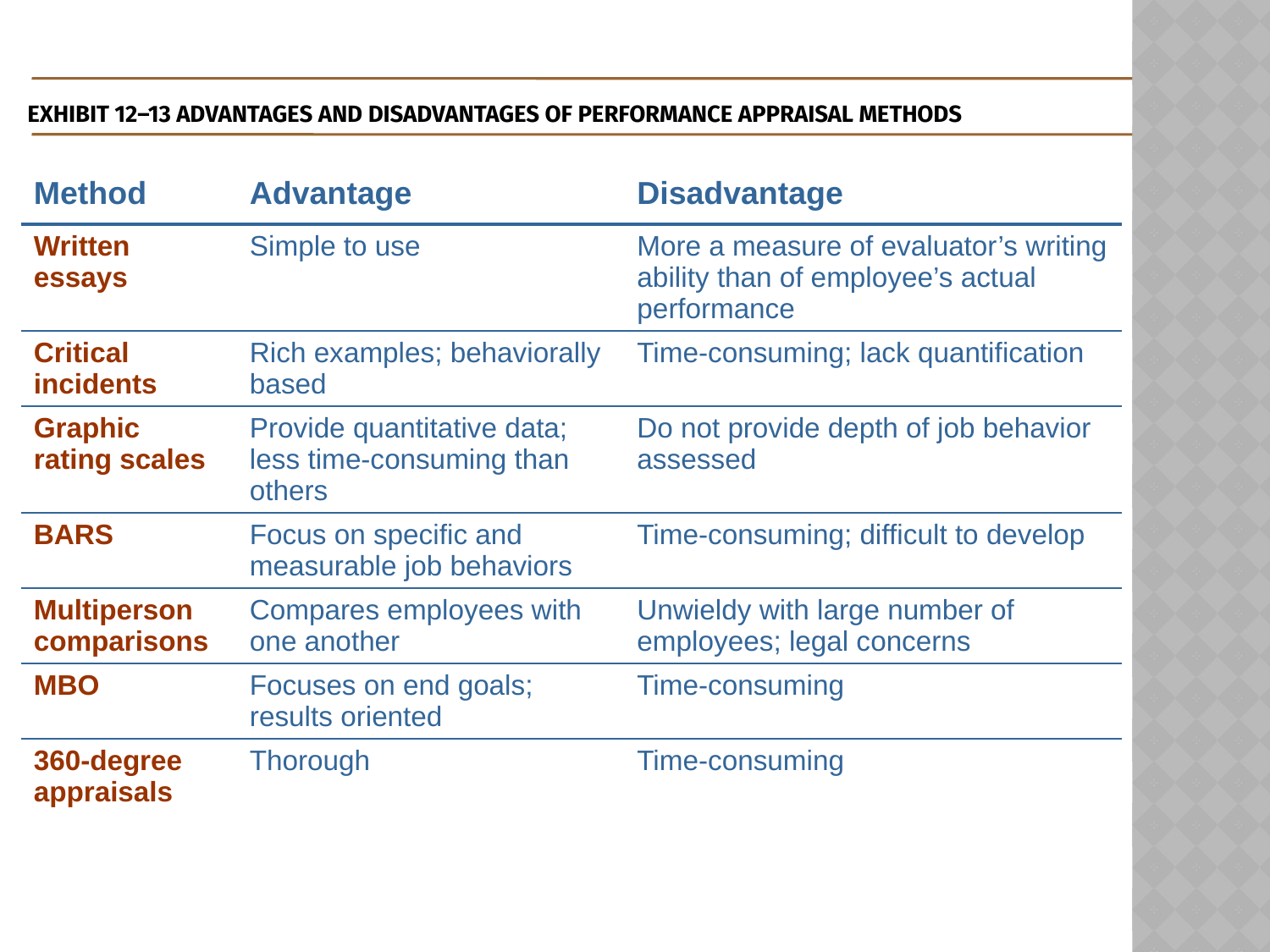

# Exhibit 12–13 Advantages and Disadvantages of Performance Appraisal Methods

| Method | Advantage | Disadvantage |
| --- | --- | --- |
| Written essays | Simple to use | More a measure of evaluator’s writing ability than of employee’s actual performance |
| Critical incidents | Rich examples; behaviorally based | Time-consuming; lack quantification |
| Graphic rating scales | Provide quantitative data; less time-consuming than others | Do not provide depth of job behavior assessed |
| BARS | Focus on specific and measurable job behaviors | Time-consuming; difficult to develop |
| Multiperson comparisons | Compares employees with one another | Unwieldy with large number of employees; legal concerns |
| MBO | Focuses on end goals; results oriented | Time-consuming |
| 360-degree appraisals | Thorough | Time-consuming |